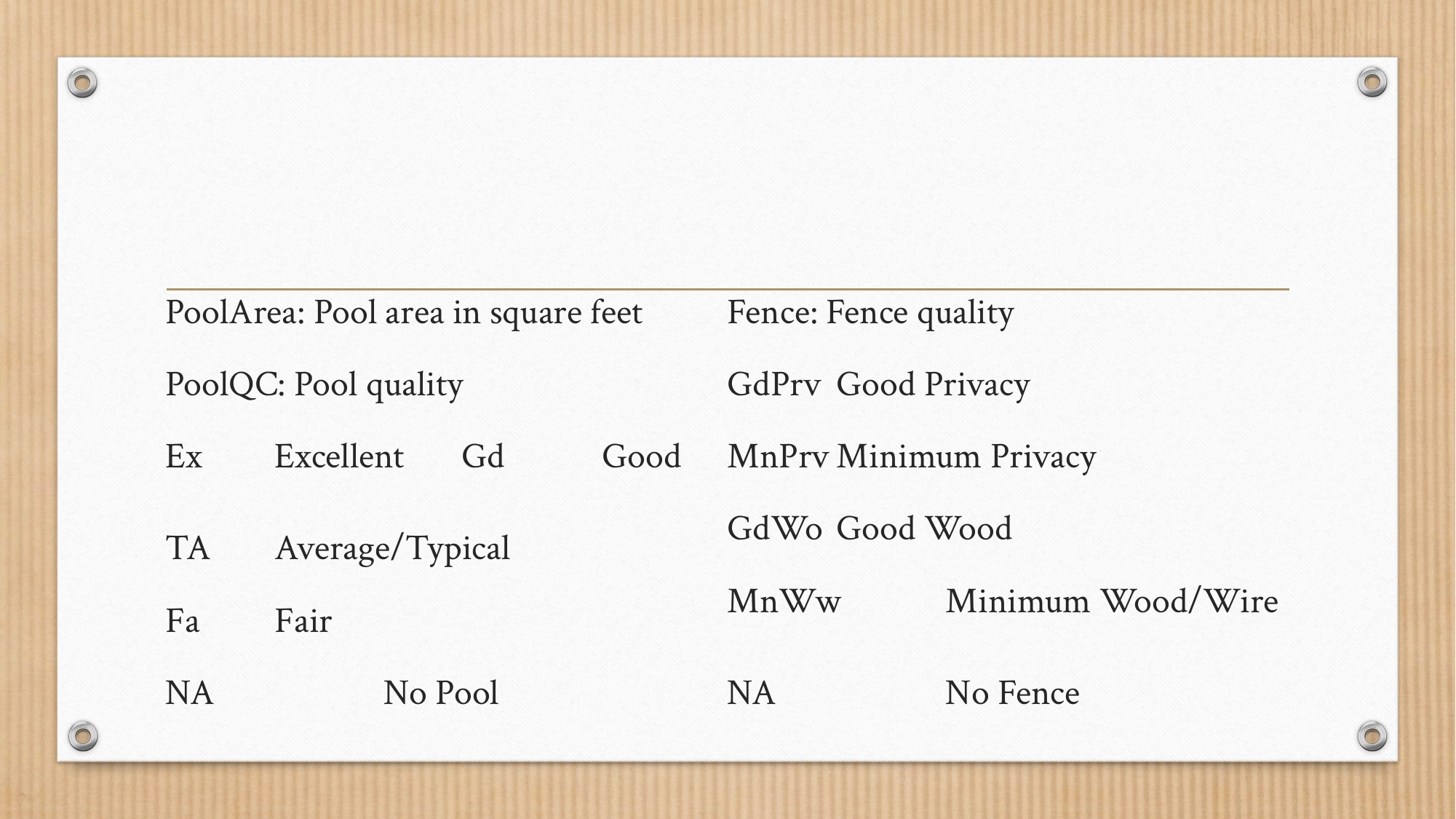

#
PoolArea: Pool area in square feet

PoolQC: Pool quality

Ex	Excellent       Gd	Good

TA	Average/Typical

Fa	Fair

NA		No Pool

Fence: Fence quality

GdPrv	Good Privacy

MnPrv	Minimum Privacy

GdWo	Good Wood

MnWw	Minimum Wood/Wire

NA		No Fence